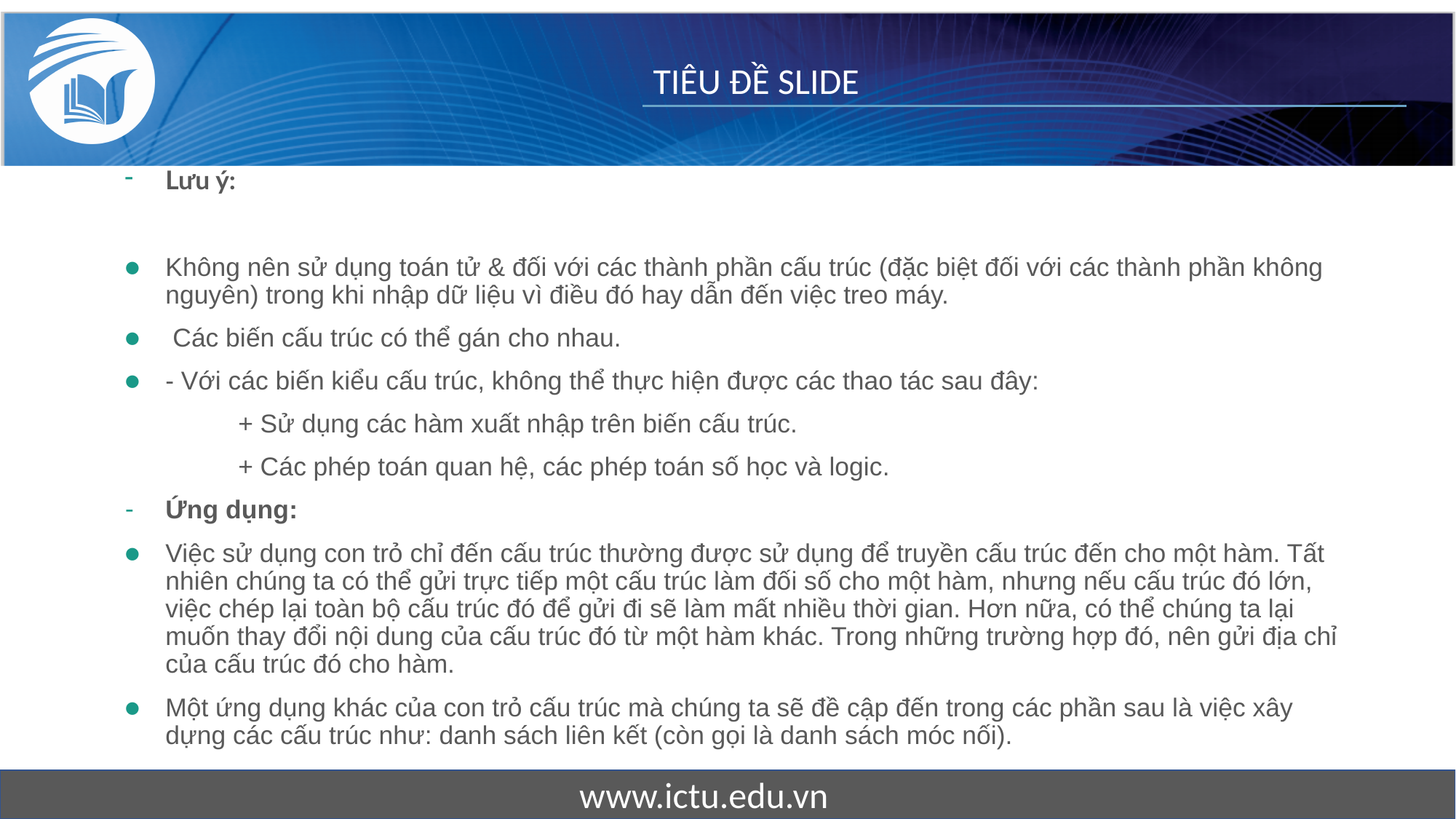

Lưu ý:

Không nên sử dụng toán tử & đối với các thành phần cấu trúc (đặc biệt đối với các thành phần không nguyên) trong khi nhập dữ liệu vì điều đó hay dẫn đến việc treo máy.
 Các biến cấu trúc có thể gán cho nhau.
- Với các biến kiểu cấu trúc, không thể thực hiện được các thao tác sau đây:
                + Sử dụng các hàm xuất nhập trên biến cấu trúc.
                + Các phép toán quan hệ, các phép toán số học và logic.
Ứng dụng:
Việc sử dụng con trỏ chỉ đến cấu trúc thường được sử dụng để truyền cấu trúc đến cho một hàm. Tất nhiên chúng ta có thể gửi trực tiếp một cấu trúc làm đối số cho một hàm, nhưng nếu cấu trúc đó lớn, việc chép lại toàn bộ cấu trúc đó để gửi đi sẽ làm mất nhiều thời gian. Hơn nữa, có thể chúng ta lại muốn thay đổi nội dung của cấu trúc đó từ một hàm khác. Trong những trường hợp đó, nên gửi địa chỉ của cấu trúc đó cho hàm.
Một ứng dụng khác của con trỏ cấu trúc mà chúng ta sẽ đề cập đến trong các phần sau là việc xây dựng các cấu trúc như: danh sách liên kết (còn gọi là danh sách móc nối).